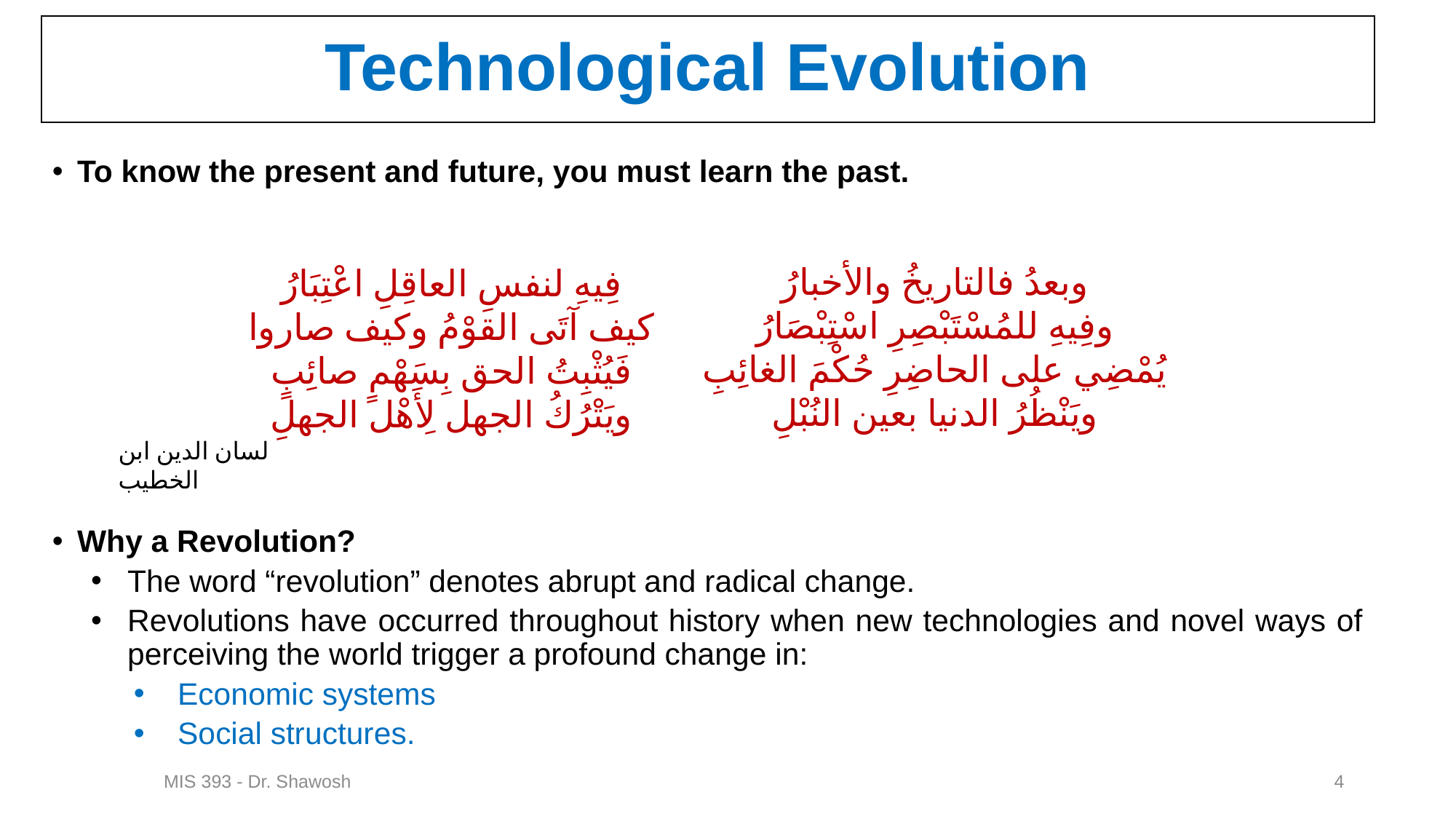

# Technological Evolution
To know the present and future, you must learn the past.

Why a Revolution?
The word “revolution” denotes abrupt and radical change.
Revolutions have occurred throughout history when new technologies and novel ways of perceiving the world trigger a profound change in:
Economic systems
Social structures.

وبعدُ فالتاريخُ والأخبارُ
وفِيهِ للمُسْتَبْصِرِ اسْتِبْصَارُ
يُمْضِي على الحاضِرِ حُكْمَ الغائِبِ
ويَنْظُرُ الدنيا بعين النُبْلِ
فِيهِ لنفسِ العاقِلِ اعْتِبَارُ
كيف آتَى القوْمُ وكيف صاروا
فَيُثْبِتُ الحق بِسَهْمٍ صائِبٍ
ويَتْرُكُ الجهل لِأَهْل الجهلِ
لسان الدين ابن الخطيب
MIS 393 - Dr. Shawosh
4